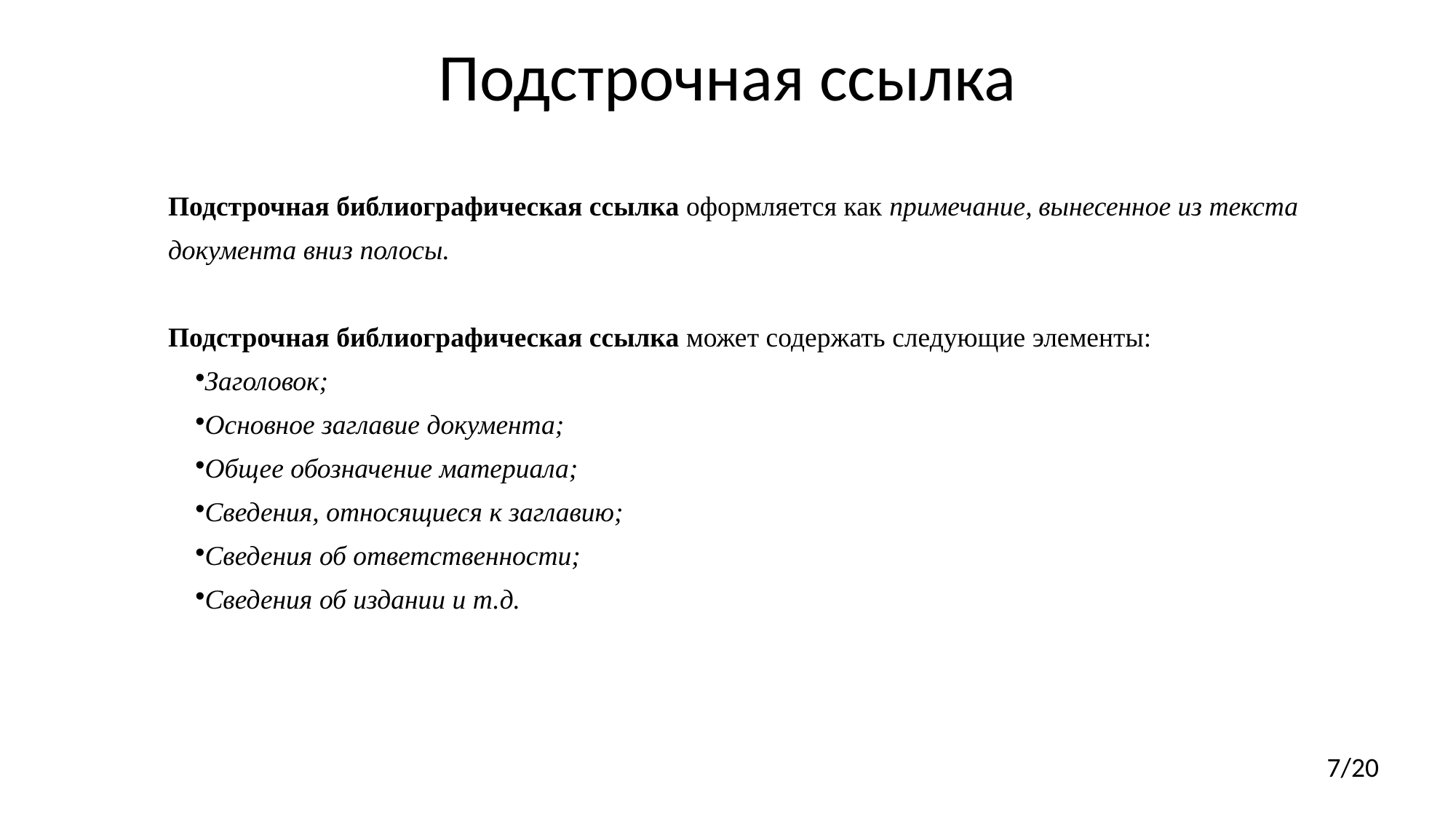

# Подстрочная ссылка
Подстрочная библиографическая ссылка оформляется как примечание, вынесенное из текста
документа вниз полосы.

Подстрочная библиографическая ссылка может содержать следующие элементы:
Заголовок;
Основное заглавие документа;
Общее обозначение материала;
Сведения, относящиеся к заглавию;
Сведения об ответственности;
Сведения об издании и т.д.

7/20